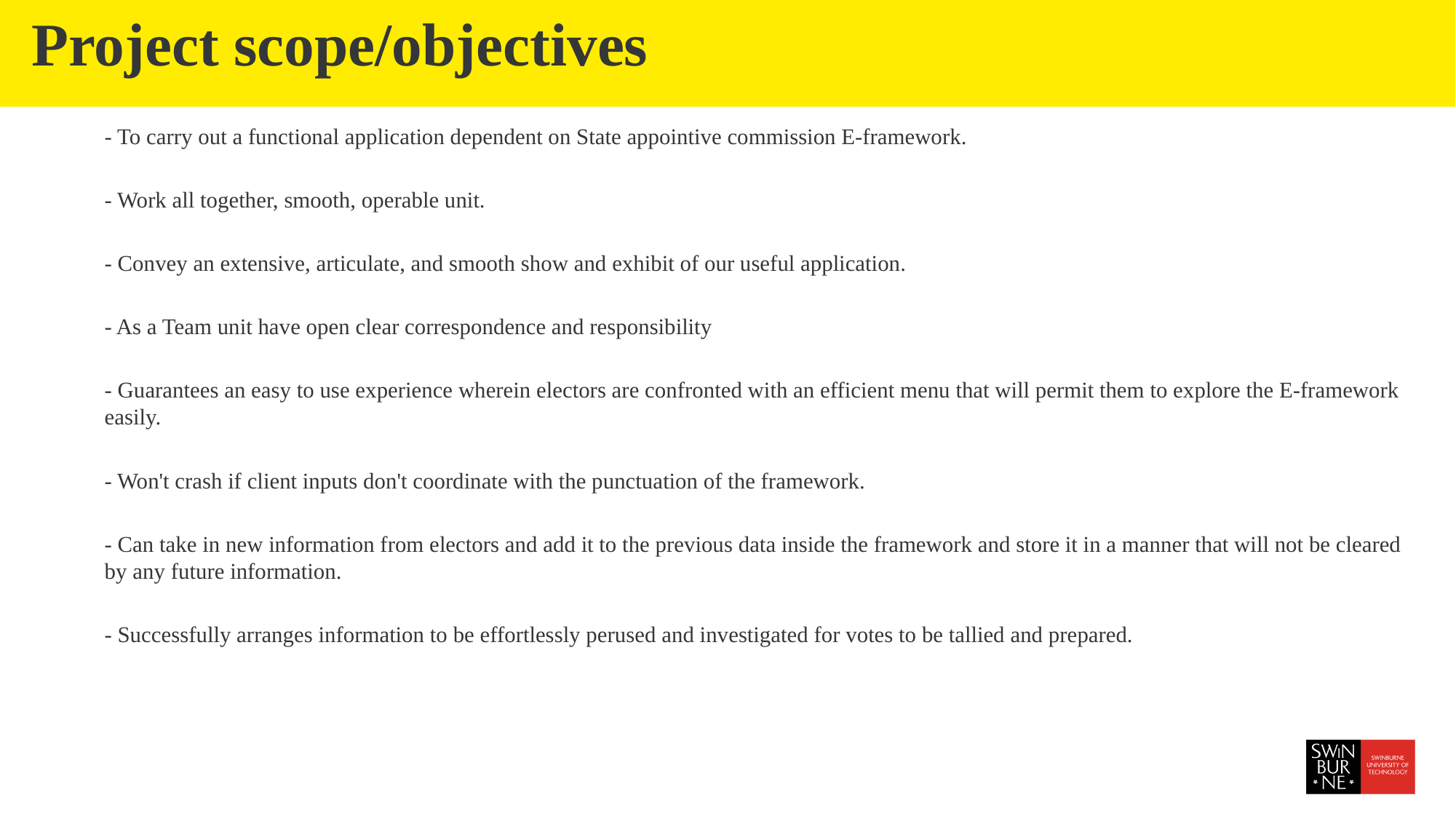

# Project scope/objectives
- To carry out a functional application dependent on State appointive commission E-framework.

- Work all together, smooth, operable unit.

- Convey an extensive, articulate, and smooth show and exhibit of our useful application.

- As a Team unit have open clear correspondence and responsibility

- Guarantees an easy to use experience wherein electors are confronted with an efficient menu that will permit them to explore the E-framework easily.

- Won't crash if client inputs don't coordinate with the punctuation of the framework.

- Can take in new information from electors and add it to the previous data inside the framework and store it in a manner that will not be cleared by any future information.

- Successfully arranges information to be effortlessly perused and investigated for votes to be tallied and prepared.